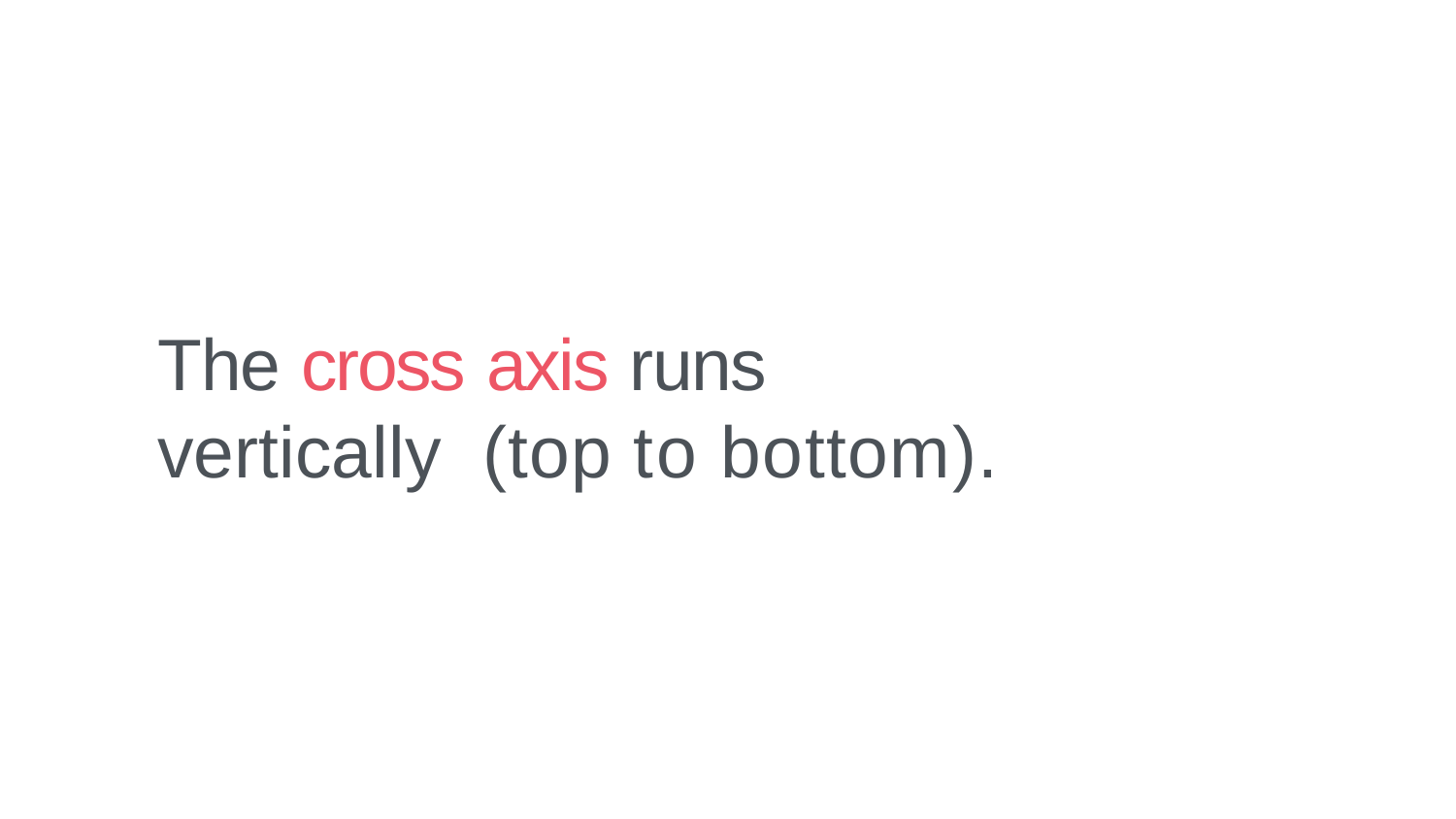

# The cross axis runs vertically  (top to bottom).